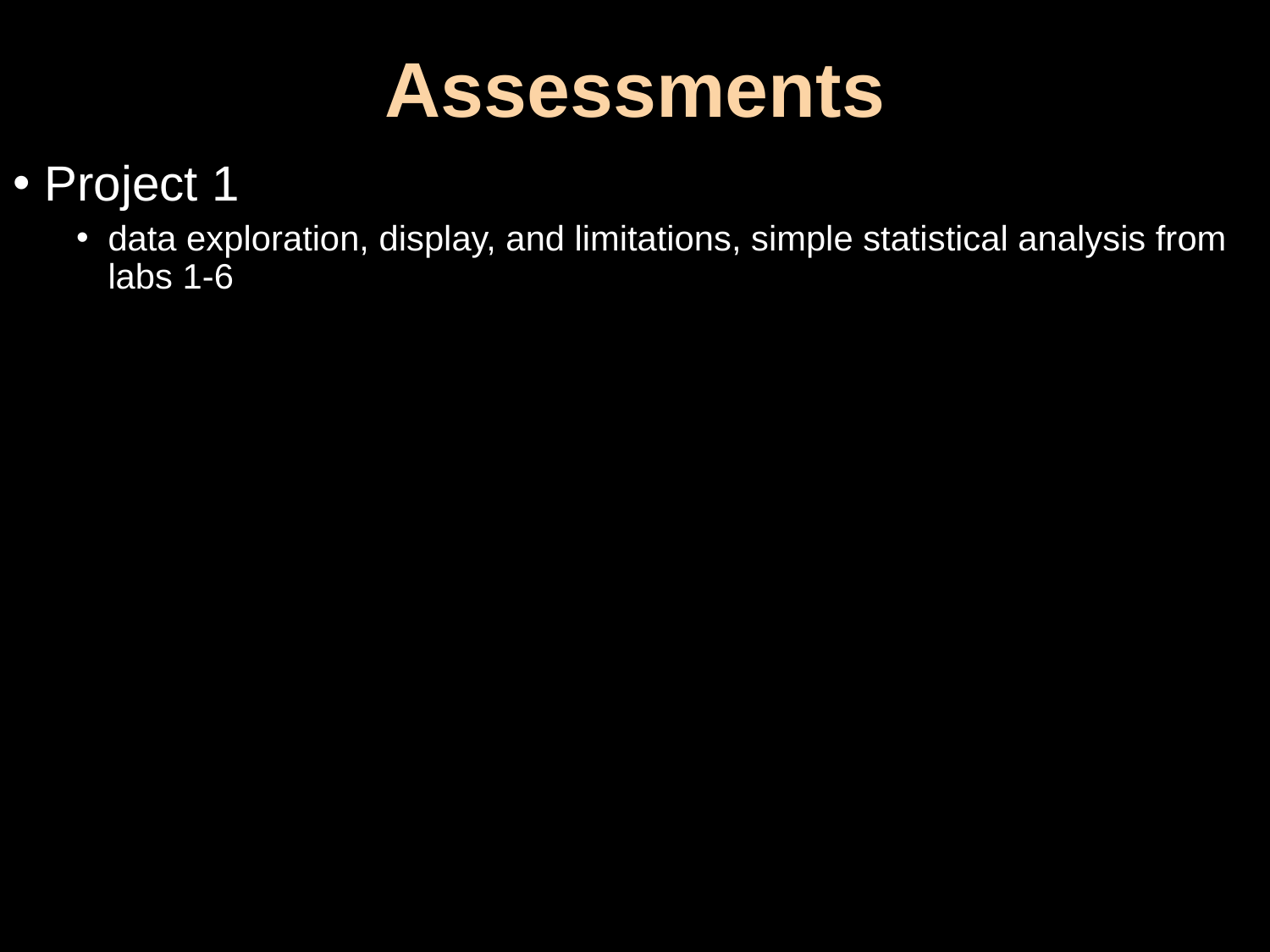

# Assessments
Project 1
data exploration, display, and limitations, simple statistical analysis from labs 1-6